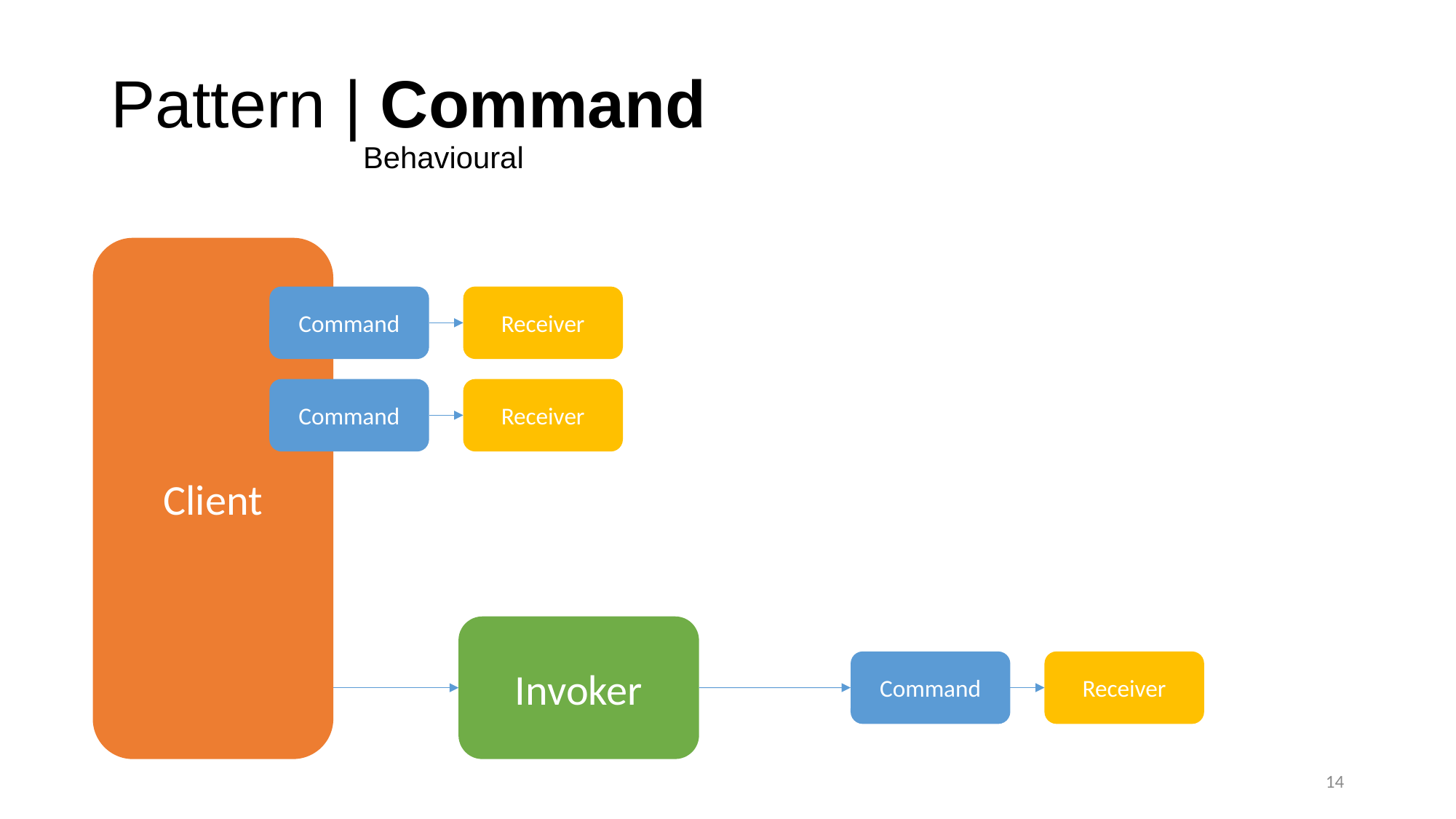

# Pattern | Command Behavioural
Client
Command
Receiver
Command
Receiver
Invoker
Command
Receiver
14